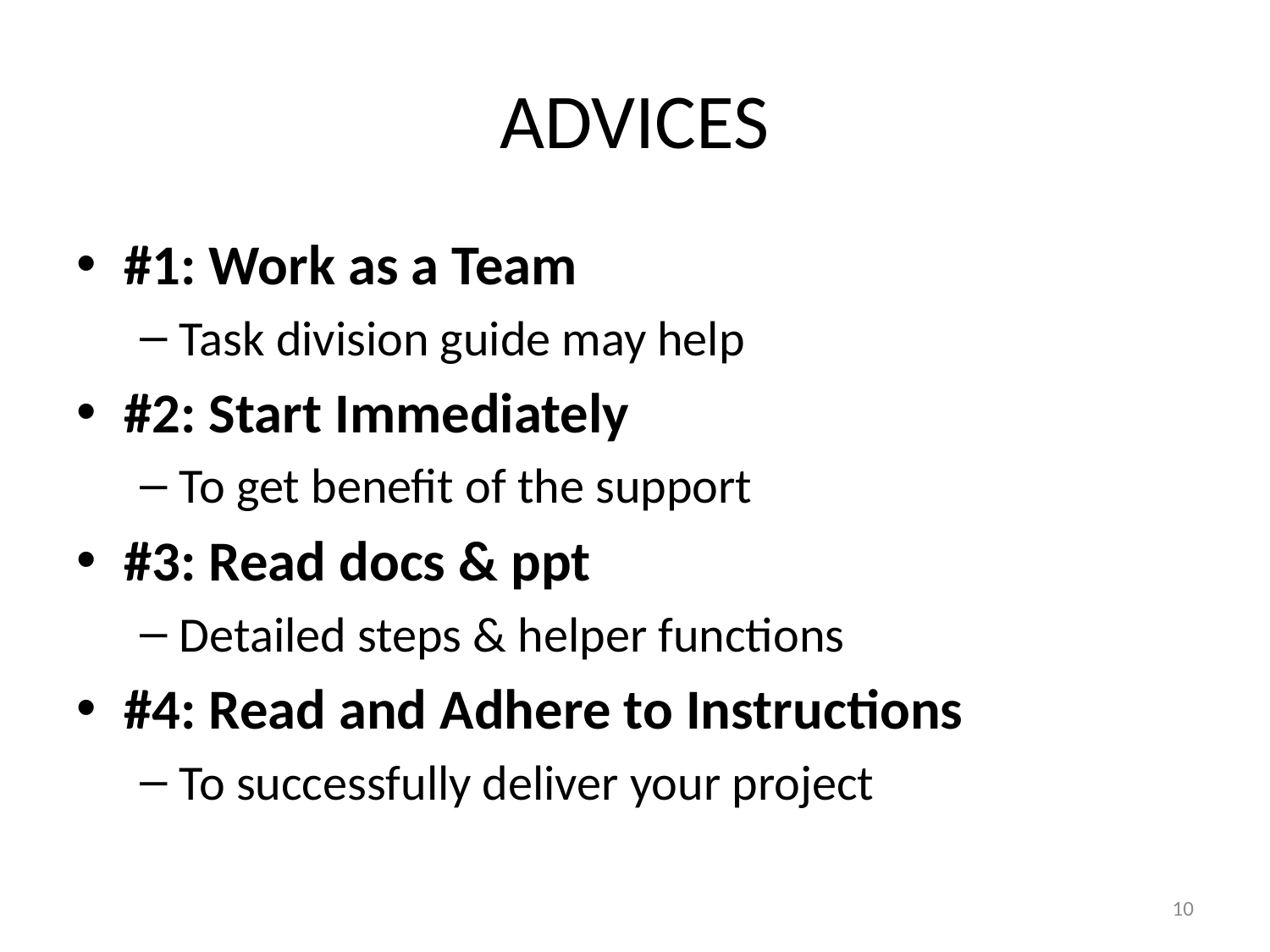

# ADVICES
#1: Work as a Team
Task division guide may help
#2: Start Immediately
To get benefit of the support
#3: Read docs & ppt
Detailed steps & helper functions
#4: Read and Adhere to Instructions
To successfully deliver your project
10